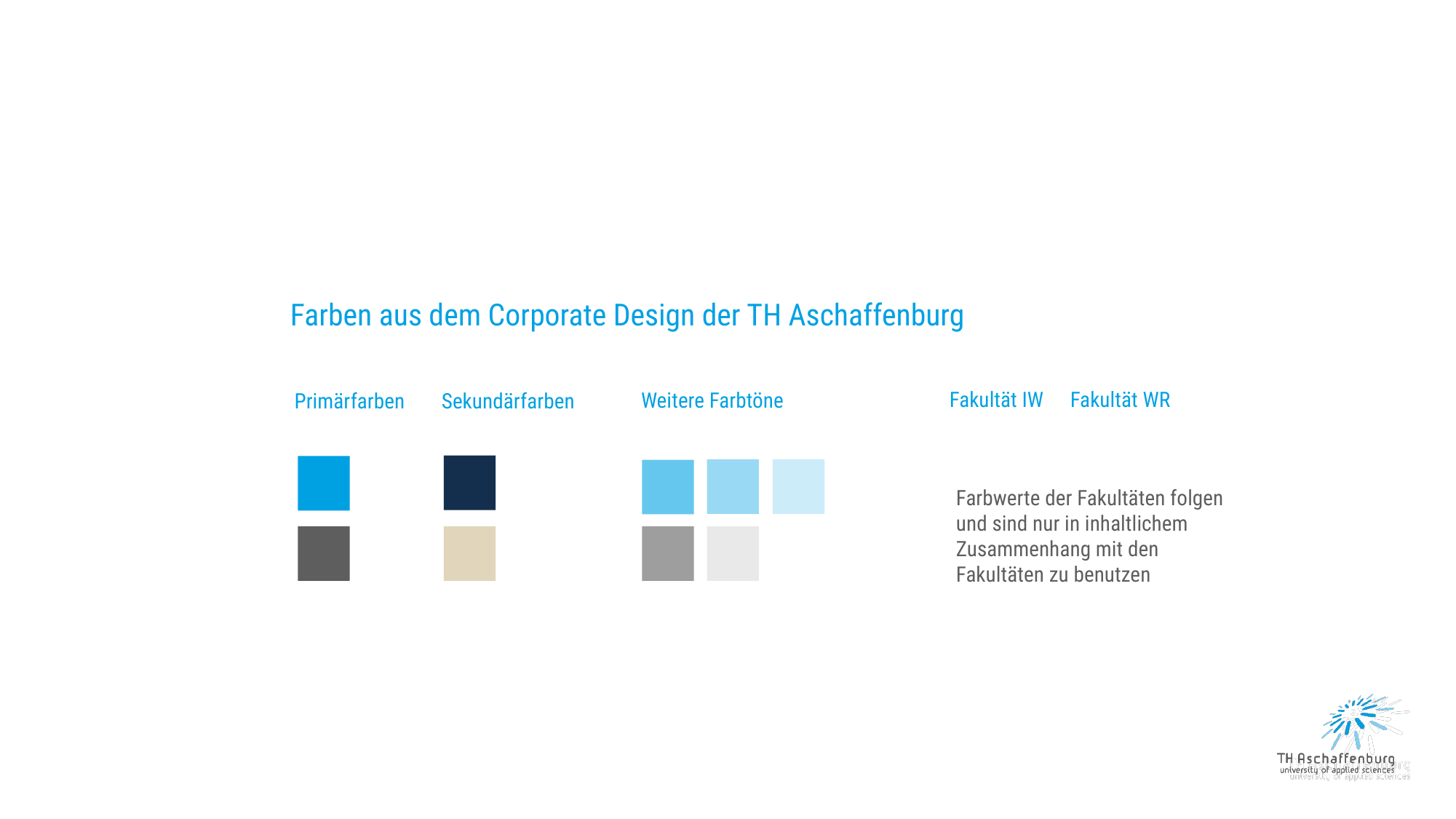

#
Farben aus dem Corporate Design der TH Aschaffenburg
Fakultät WR
Fakultät IW
Weitere Farbtöne
Primärfarben
Sekundärfarben

Farbwerte der Fakultäten folgen
und sind nur in inhaltlichem
Zusammenhang mit den
Fakultäten zu benutzen